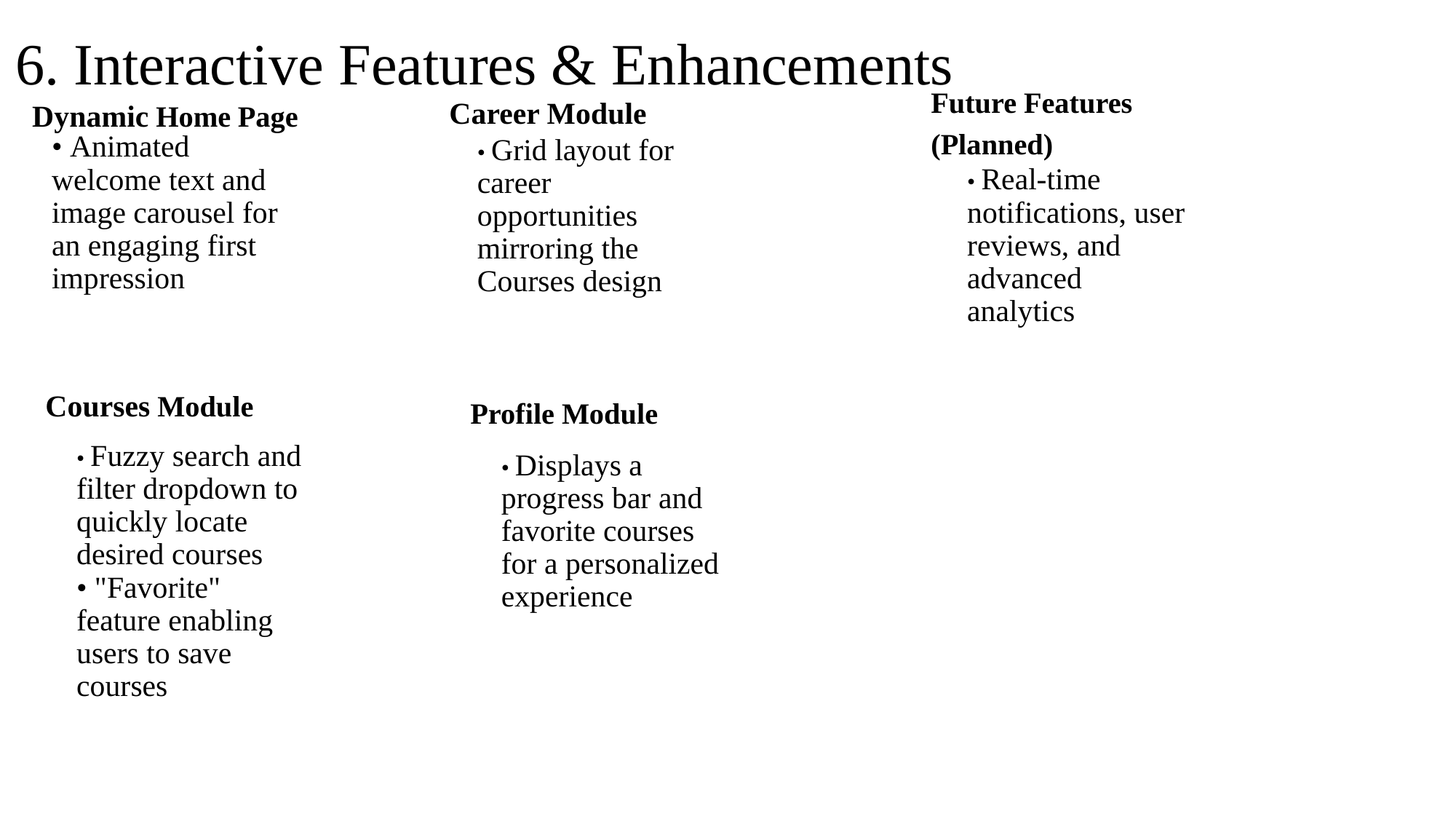

6. Interactive Features & Enhancements
Future Features (Planned)
Career Module
Dynamic Home Page
• Animated welcome text and image carousel for an engaging first impression
• Grid layout for career opportunities mirroring the Courses design
• Real-time notifications, user reviews, and advanced analytics
Courses Module
Profile Module
• Fuzzy search and filter dropdown to quickly locate desired courses
• "Favorite" feature enabling users to save courses
• Displays a progress bar and favorite courses for a personalized experience